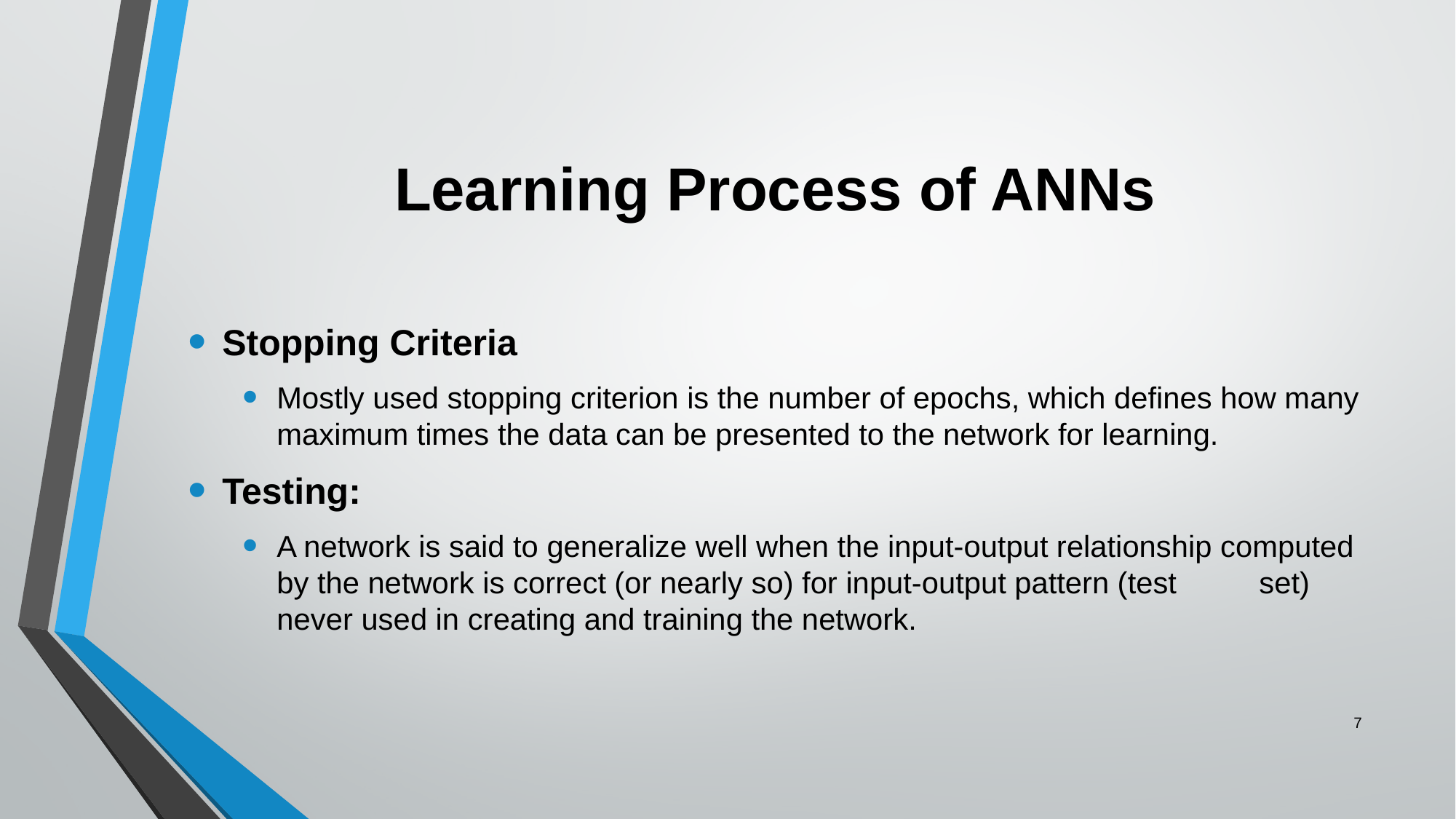

# Learning Process of ANNs
Stopping Criteria
Mostly used stopping criterion is the number of epochs, which defines how many maximum times the data can be presented to the network for learning.
Testing:
A network is said to generalize well when the input-output relationship computed by the network is correct (or nearly so) for input-output pattern (test 	set) never used in creating and training the network.
7